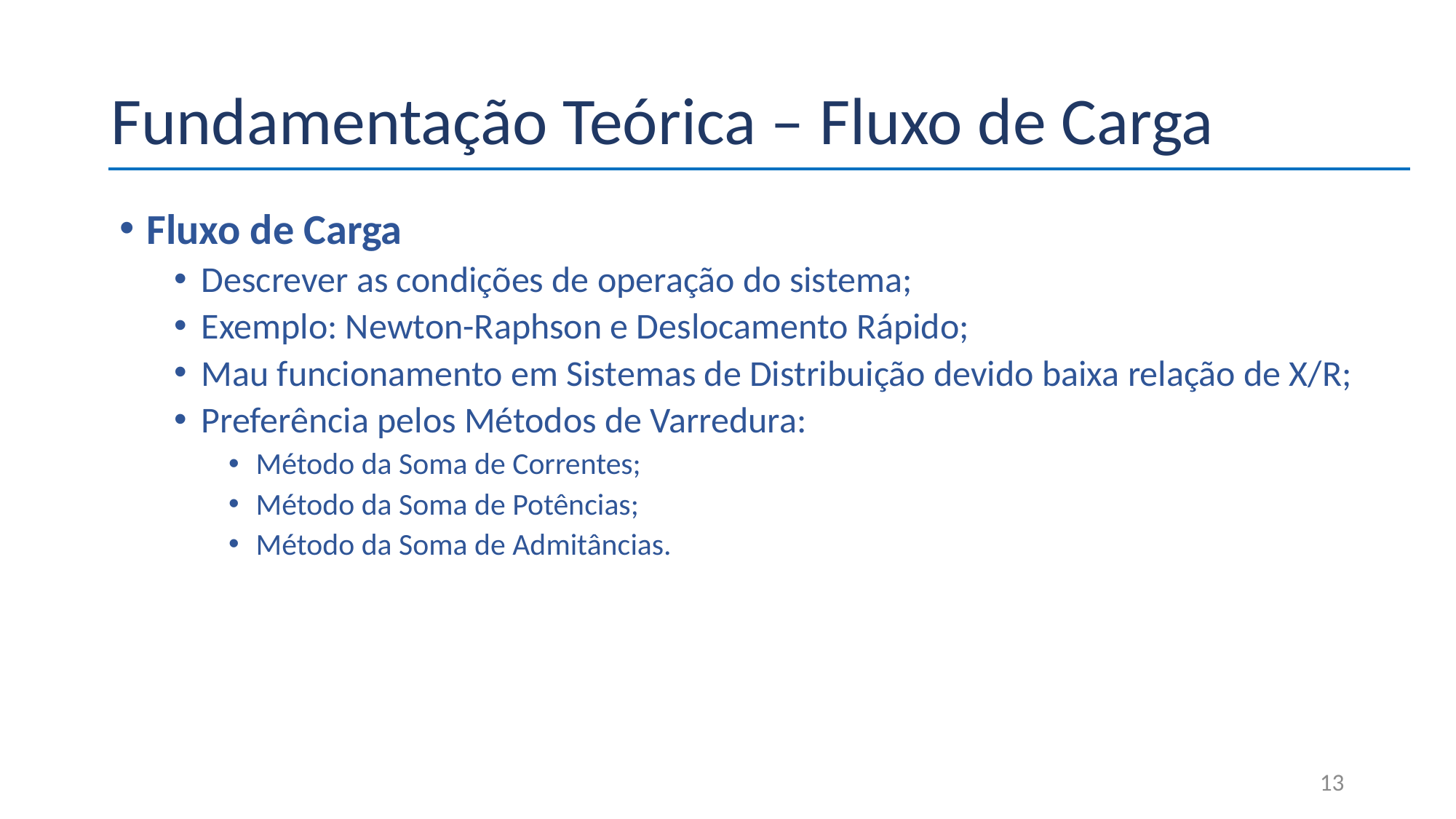

# Fundamentação Teórica – Fluxo de Carga
Fluxo de Carga
Descrever as condições de operação do sistema;
Exemplo: Newton-Raphson e Deslocamento Rápido;
Mau funcionamento em Sistemas de Distribuição devido baixa relação de X/R;
Preferência pelos Métodos de Varredura:
Método da Soma de Correntes;
Método da Soma de Potências;
Método da Soma de Admitâncias.
13